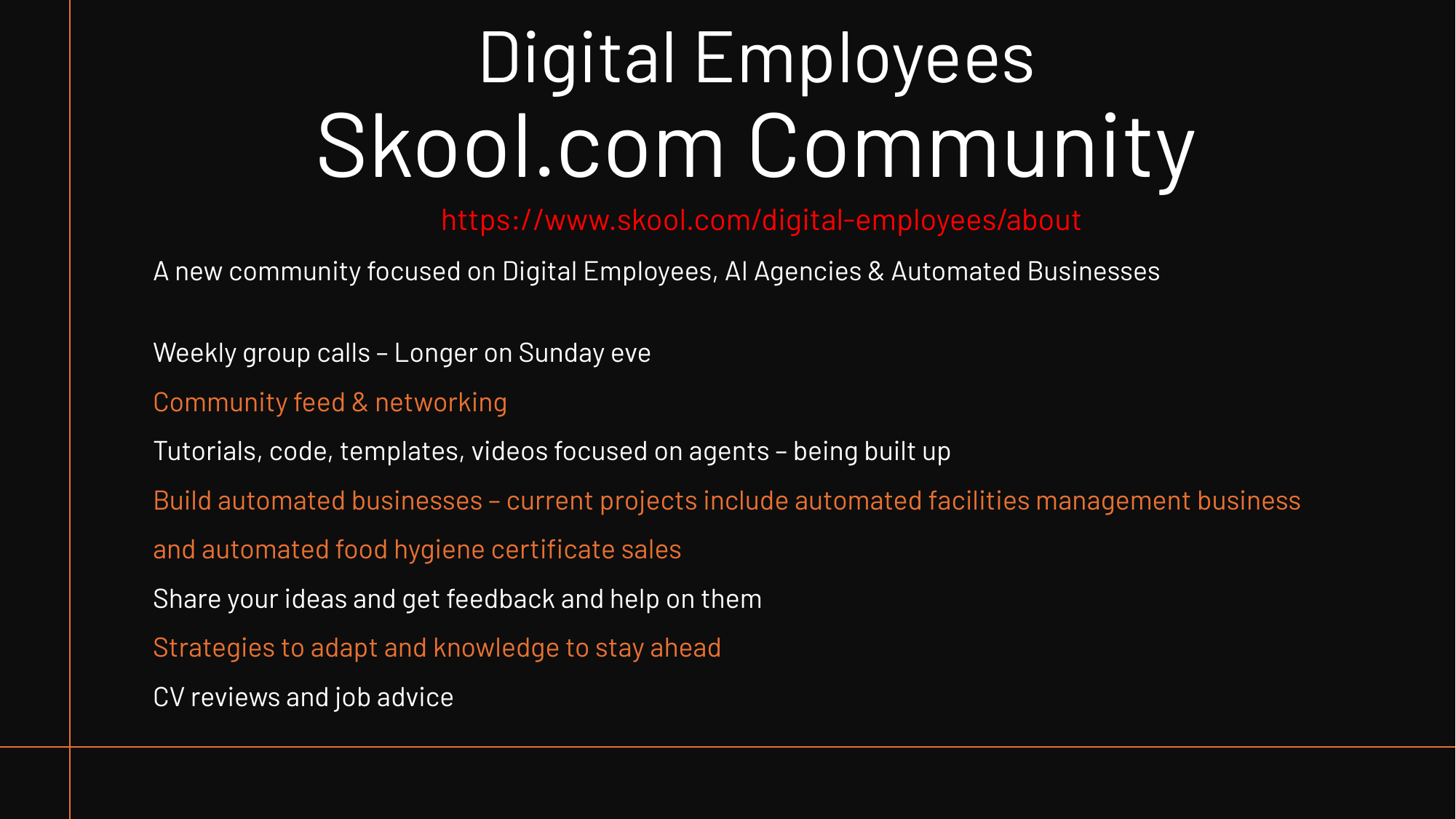

Digital Employees
Skool.com Community
#
https://www.skool.com/digital-employees/about

A new community focused on Digital Employees, AI Agencies & Automated Businesses

Weekly group calls – Longer on Sunday eve
Community feed & networking
Tutorials, code, templates, videos focused on agents – being built up
Build automated businesses – current projects include automated facilities management business
and automated food hygiene certificate sales
Share your ideas and get feedback and help on them
Strategies to adapt and knowledge to stay ahead
CV reviews and job advice